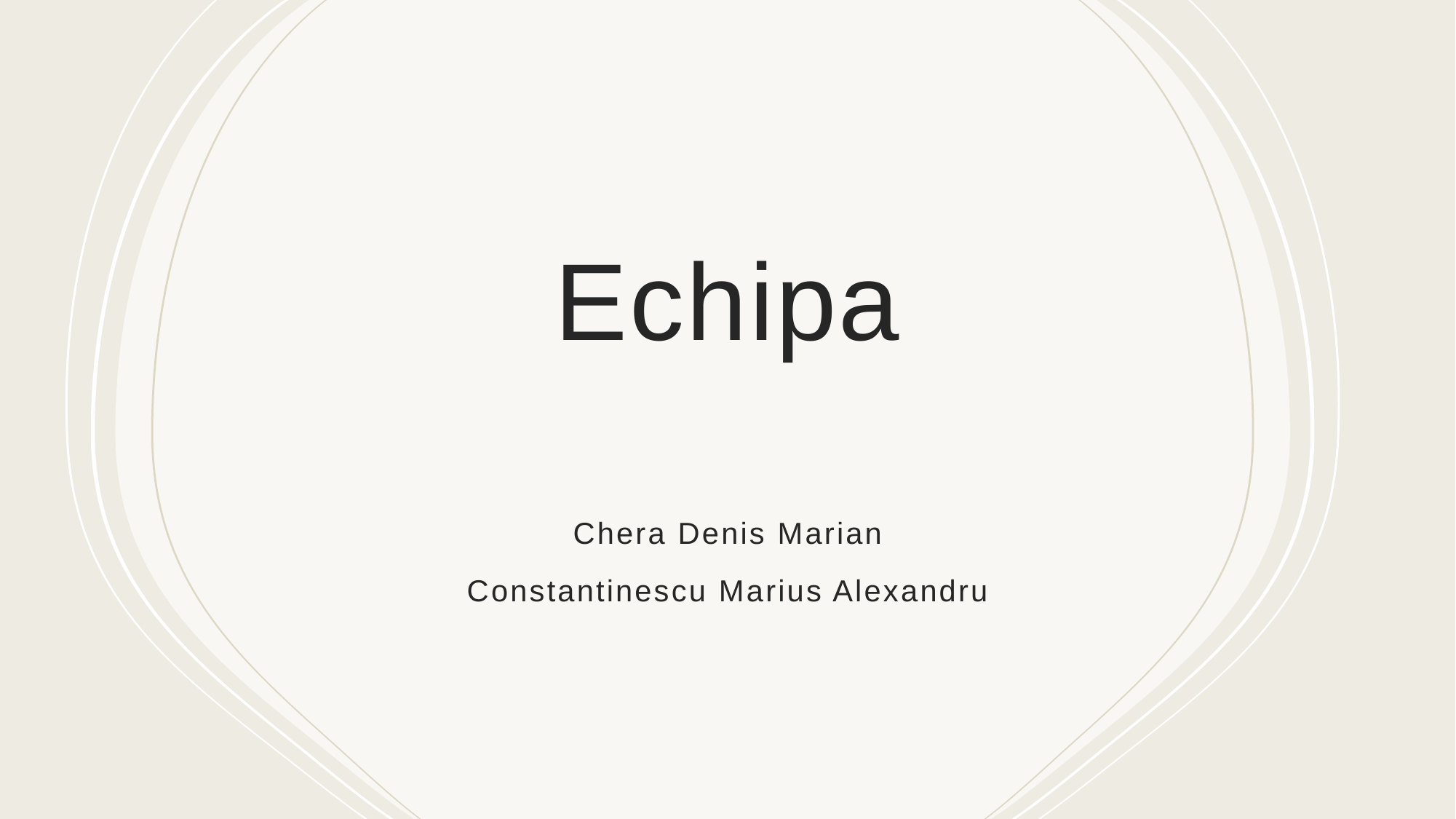

# Echipa
Chera Denis Marian
Constantinescu Marius Alexandru